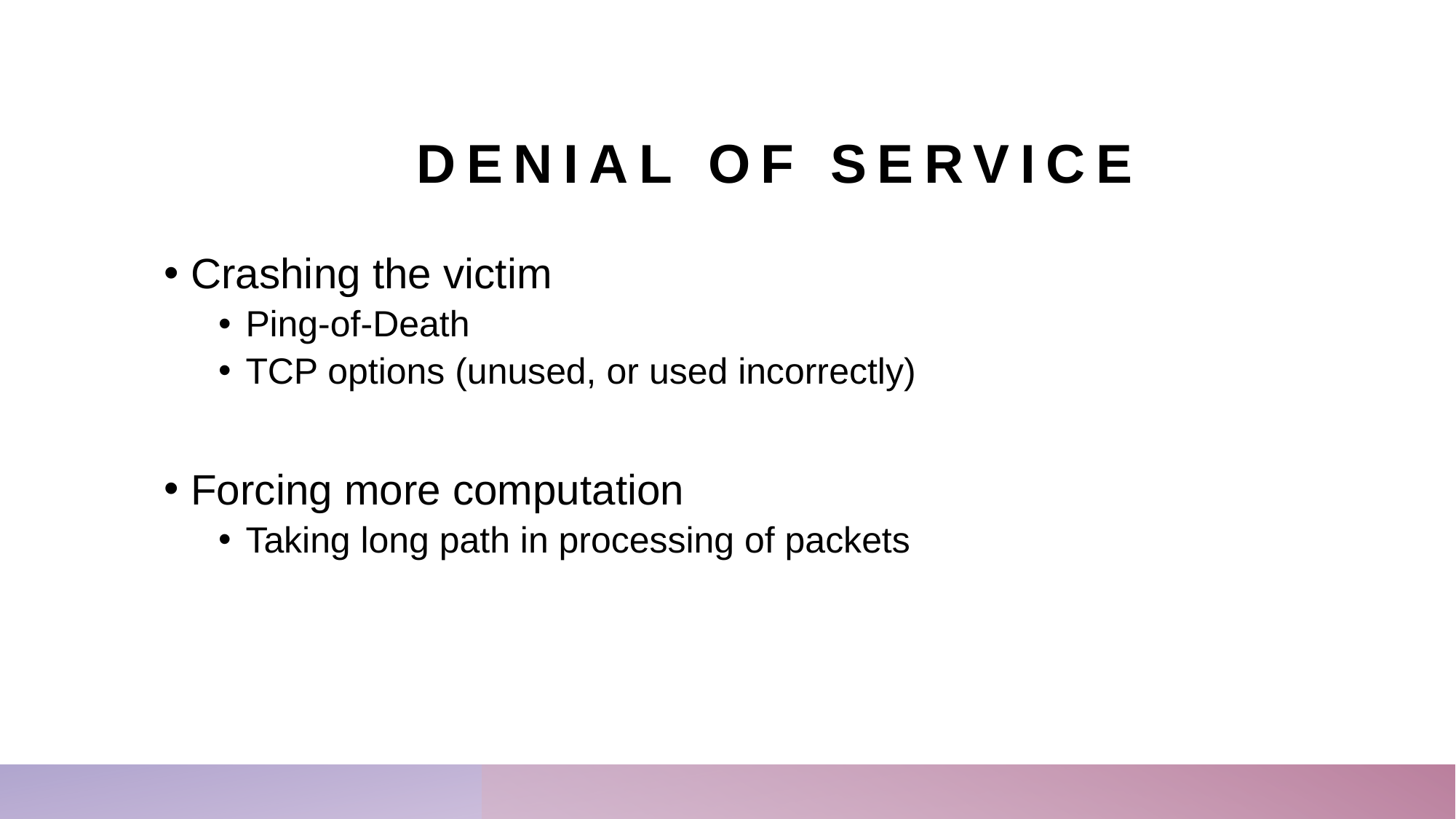

# Denial of Service
Crashing the victim
Ping-of-Death
TCP options (unused, or used incorrectly)

Forcing more computation
Taking long path in processing of packets